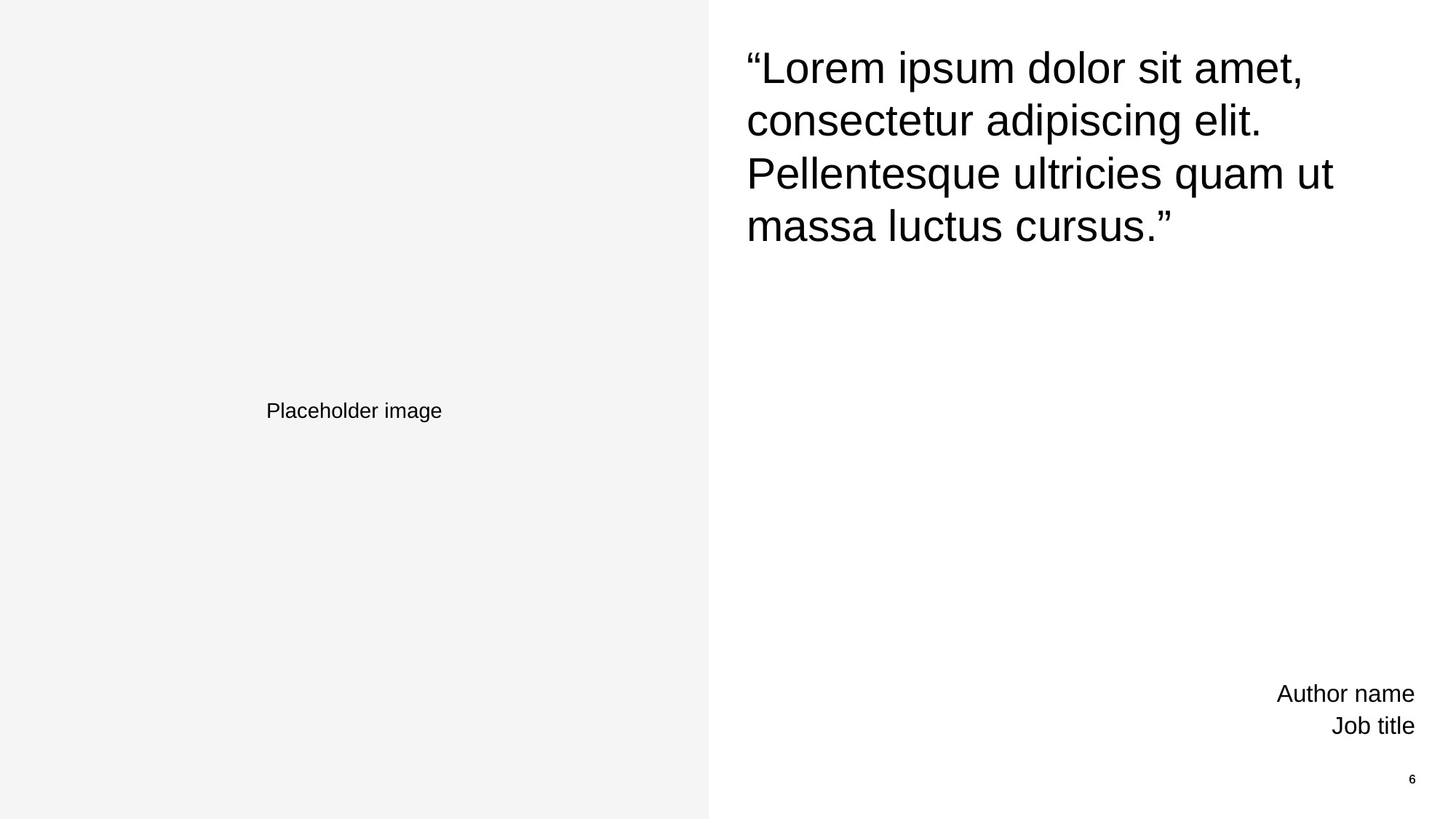

Placeholder image
“Lorem ipsum dolor sit amet, consectetur adipiscing elit. Pellentesque ultricies quam ut massa luctus cursus.”
Author name
Job title
6
6